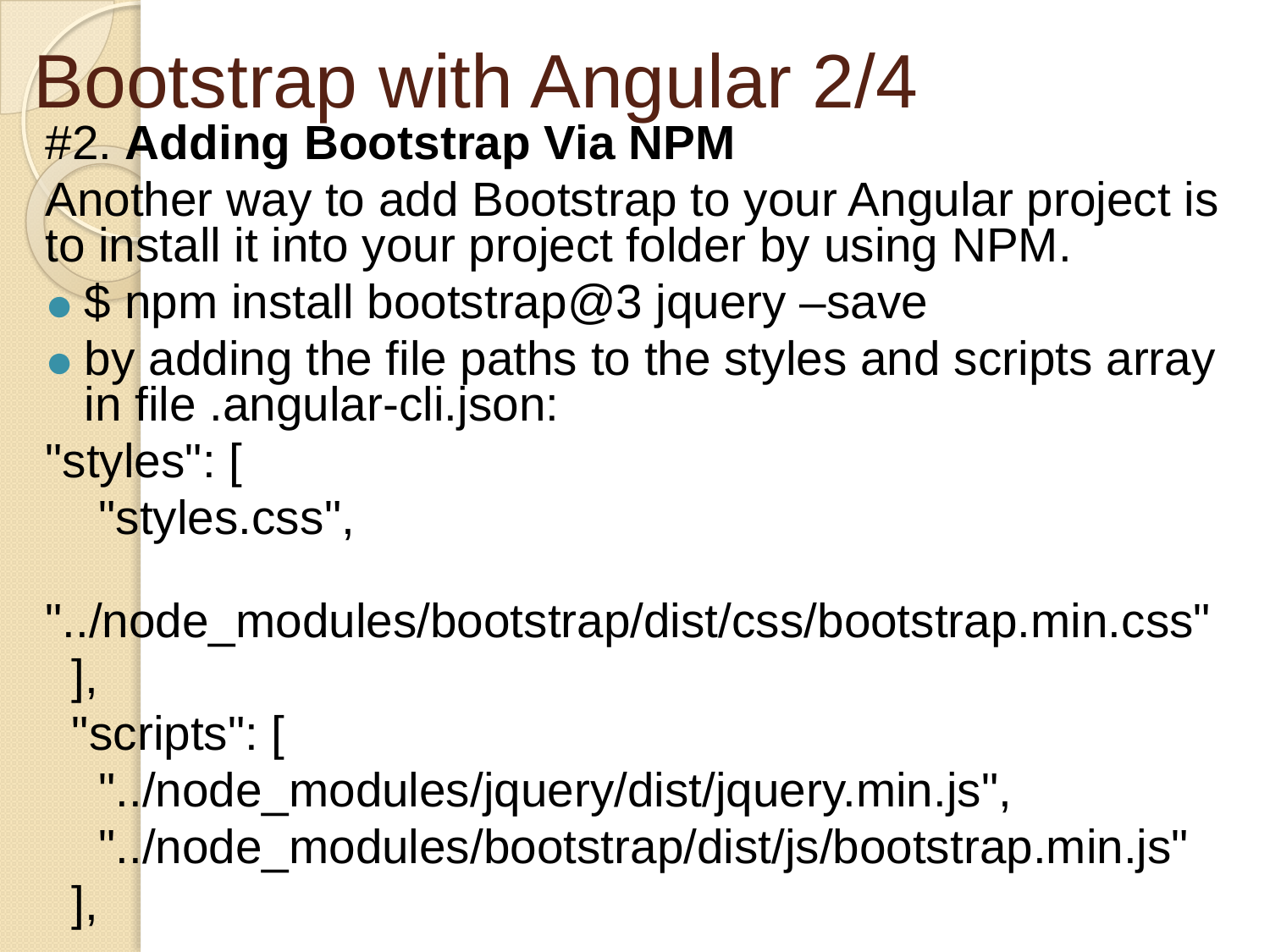

# Bootstrap with Angular 2/4
#2. Adding Bootstrap Via NPM
Another way to add Bootstrap to your Angular project is to install it into your project folder by using NPM.
$ npm install bootstrap@3 jquery –save
by adding the file paths to the styles and scripts array in file .angular-cli.json:
"styles": [
    "styles.css",
    "../node_modules/bootstrap/dist/css/bootstrap.min.css"
  ],
  "scripts": [
    "../node_modules/jquery/dist/jquery.min.js",
    "../node_modules/bootstrap/dist/js/bootstrap.min.js"
  ],